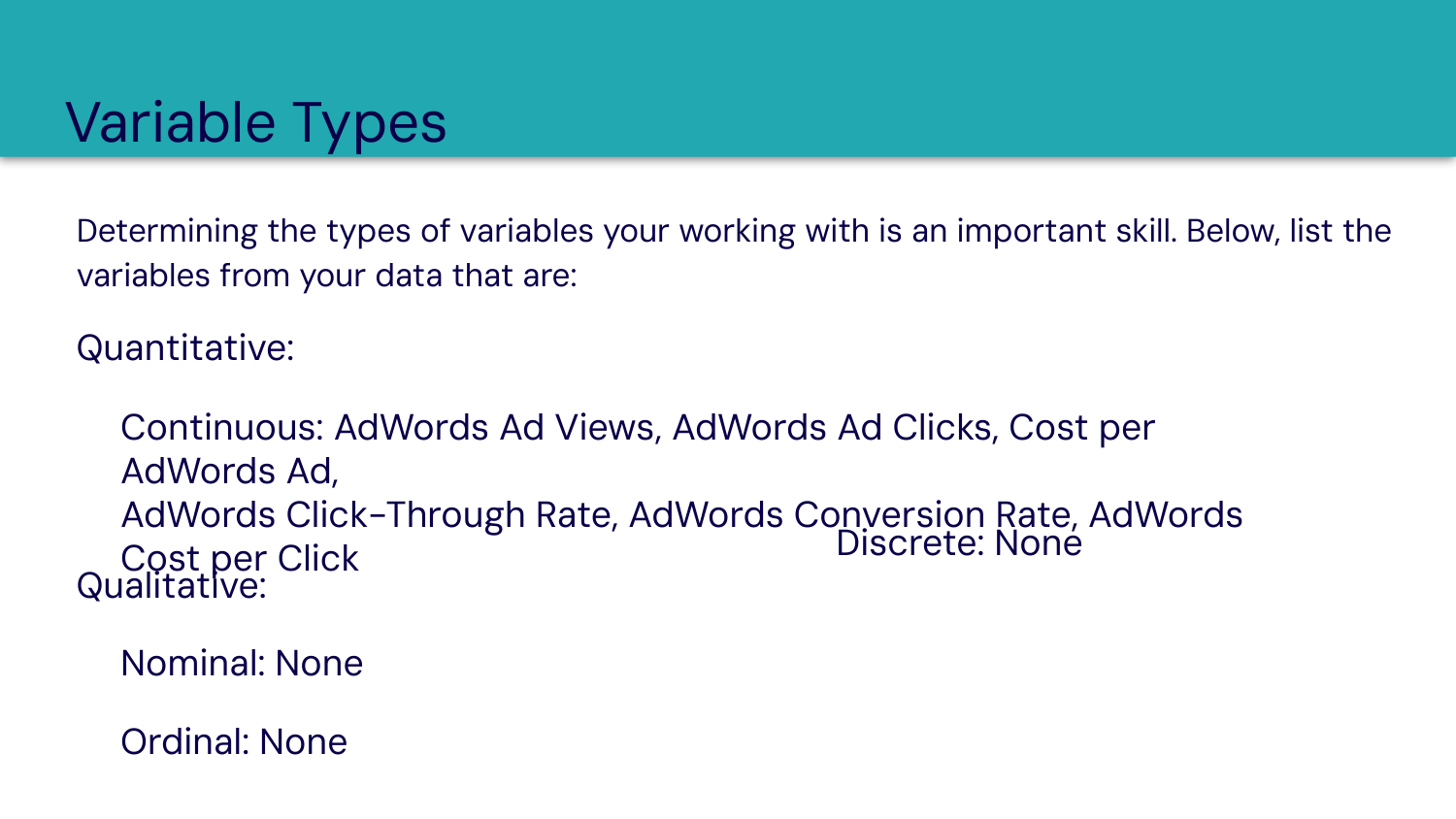

# Variable Types
Determining the types of variables your working with is an important skill. Below, list the variables from your data that are:
Quantitative:
Continuous: AdWords Ad Views, AdWords Ad Clicks, Cost per AdWords Ad,
AdWords Click-Through Rate, AdWords Conversion Rate, AdWords Cost per Click
Discrete: None
Qualitative:
Nominal: None
Ordinal: None